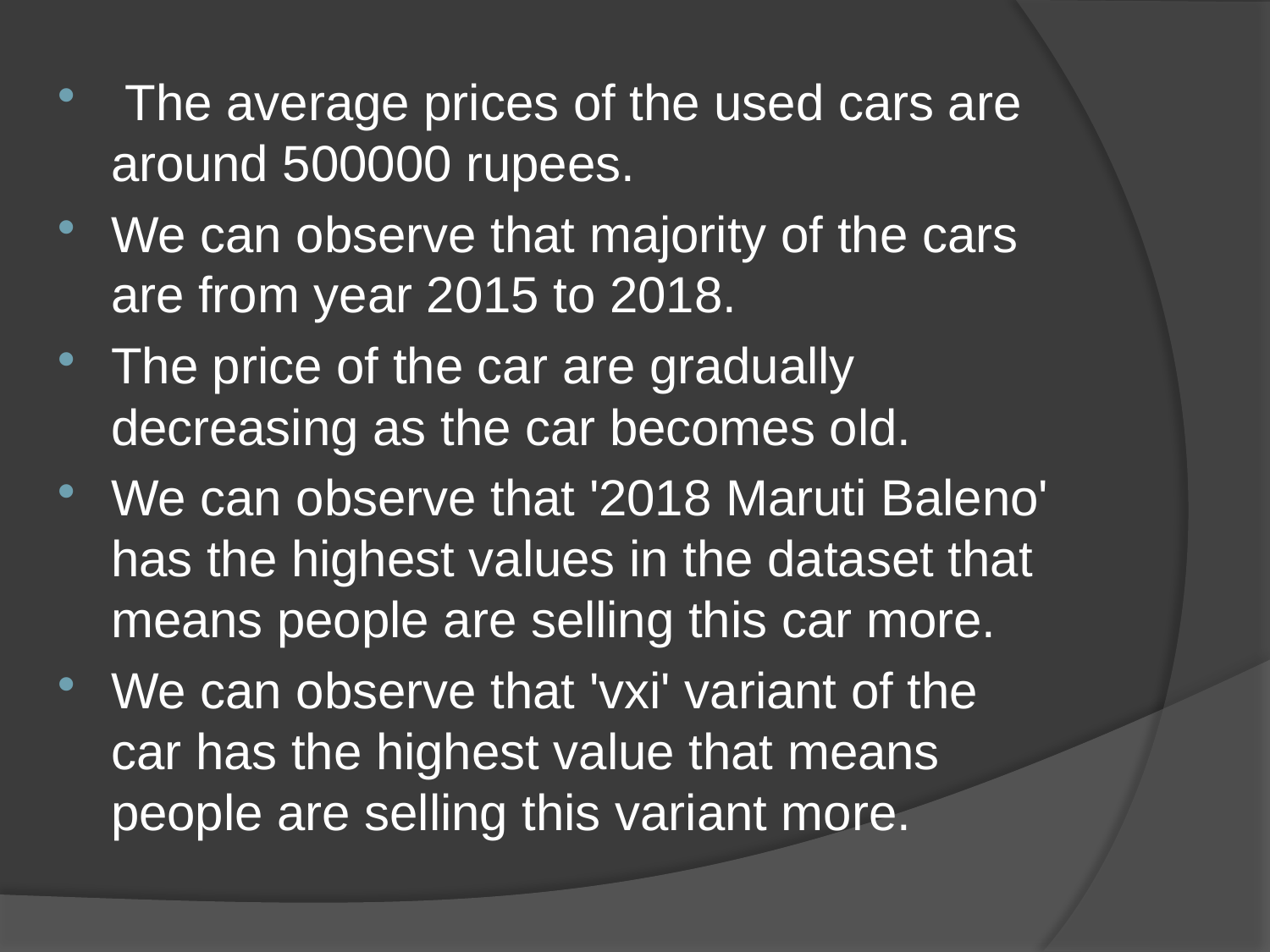

The average prices of the used cars are around 500000 rupees.
We can observe that majority of the cars are from year 2015 to 2018.
The price of the car are gradually decreasing as the car becomes old.
We can observe that '2018 Maruti Baleno' has the highest values in the dataset that means people are selling this car more.
We can observe that 'vxi' variant of the car has the highest value that means people are selling this variant more.